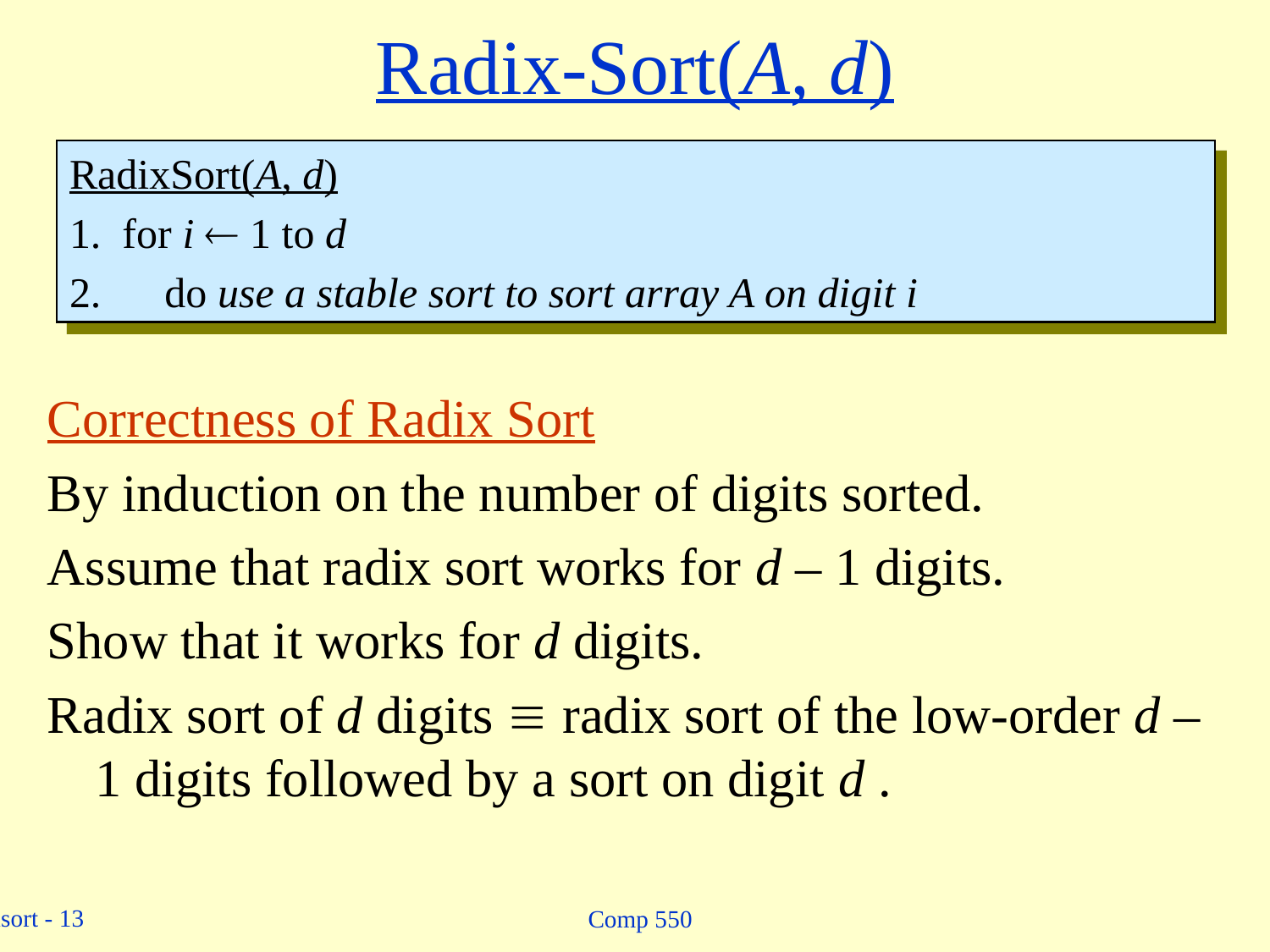

# Radix-Sort(A, d)
RadixSort(A, d)
1.  for i ← 1 to d
2.      do use a stable sort to sort array A on digit i
Correctness of Radix Sort
By induction on the number of digits sorted.
Assume that radix sort works for d – 1 digits.
Show that it works for d digits.
Radix sort of d digits ≡ radix sort of the low-order d – 1 digits followed by a sort on digit d .
Comp 550